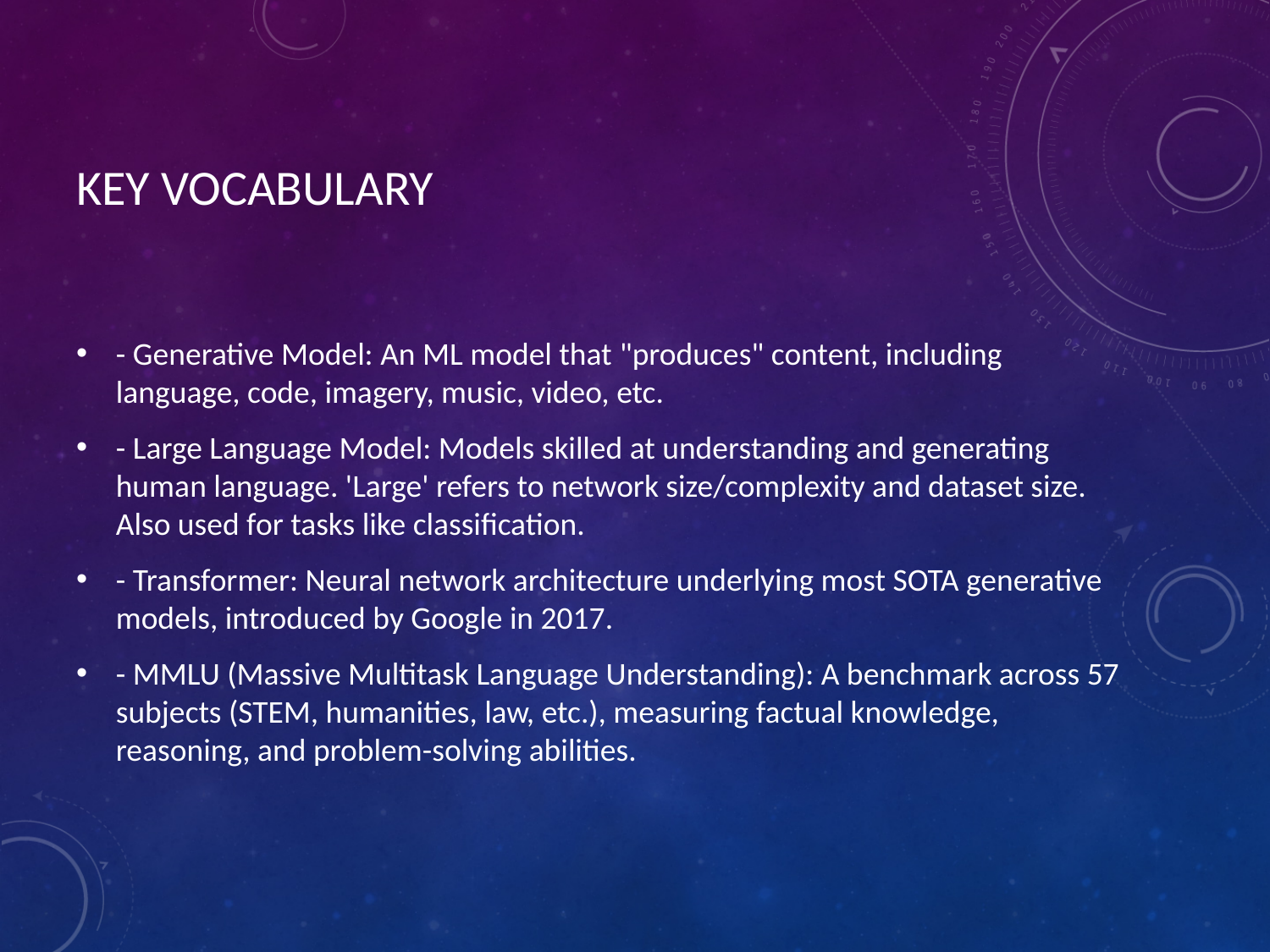

# Key Vocabulary
- Generative Model: An ML model that "produces" content, including language, code, imagery, music, video, etc.
- Large Language Model: Models skilled at understanding and generating human language. 'Large' refers to network size/complexity and dataset size. Also used for tasks like classification.
- Transformer: Neural network architecture underlying most SOTA generative models, introduced by Google in 2017.
- MMLU (Massive Multitask Language Understanding): A benchmark across 57 subjects (STEM, humanities, law, etc.), measuring factual knowledge, reasoning, and problem-solving abilities.